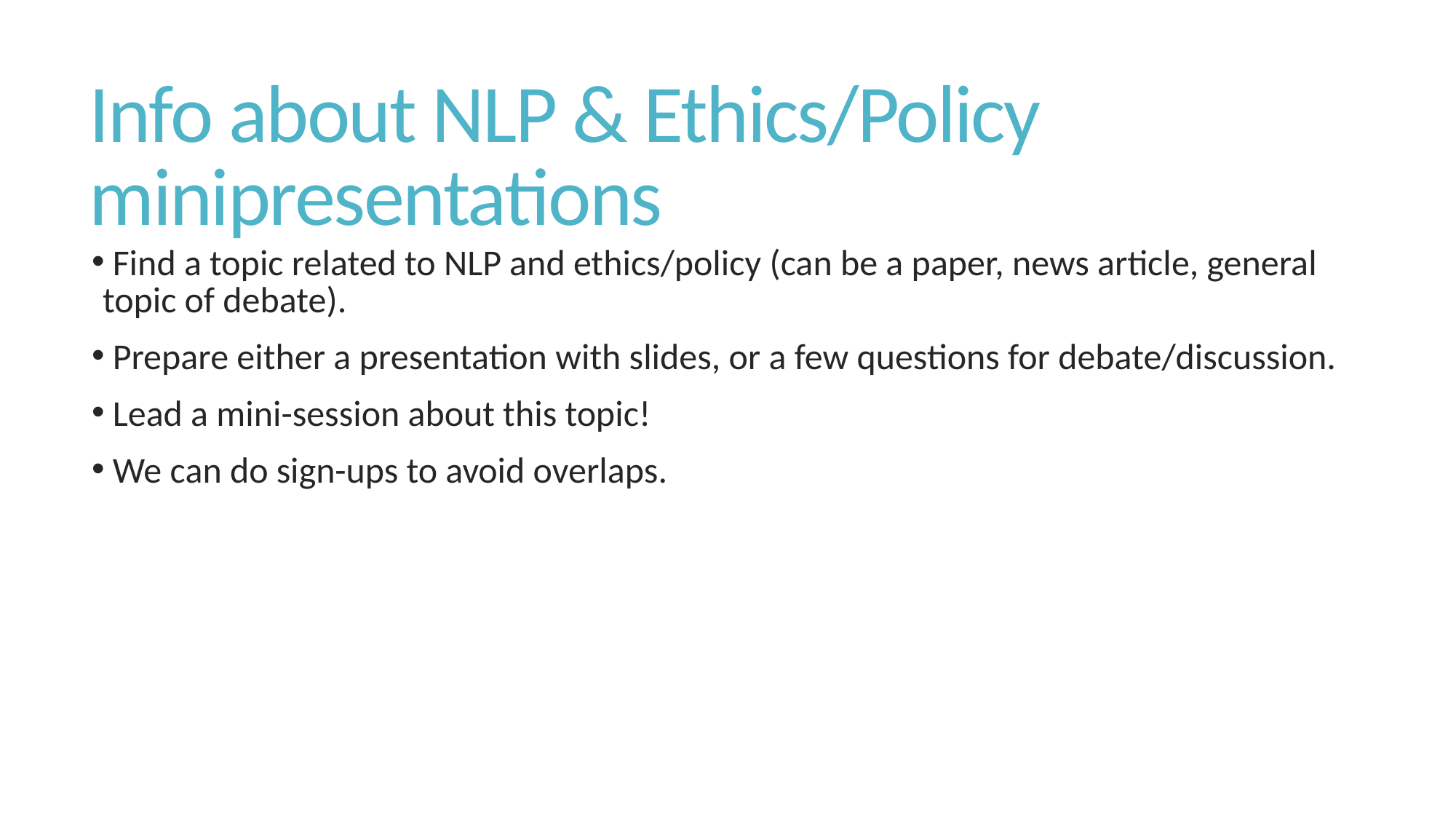

# Info about NLP & Ethics/Policy minipresentations
 Find a topic related to NLP and ethics/policy (can be a paper, news article, general topic of debate).
 Prepare either a presentation with slides, or a few questions for debate/discussion.
 Lead a mini-session about this topic!
 We can do sign-ups to avoid overlaps.